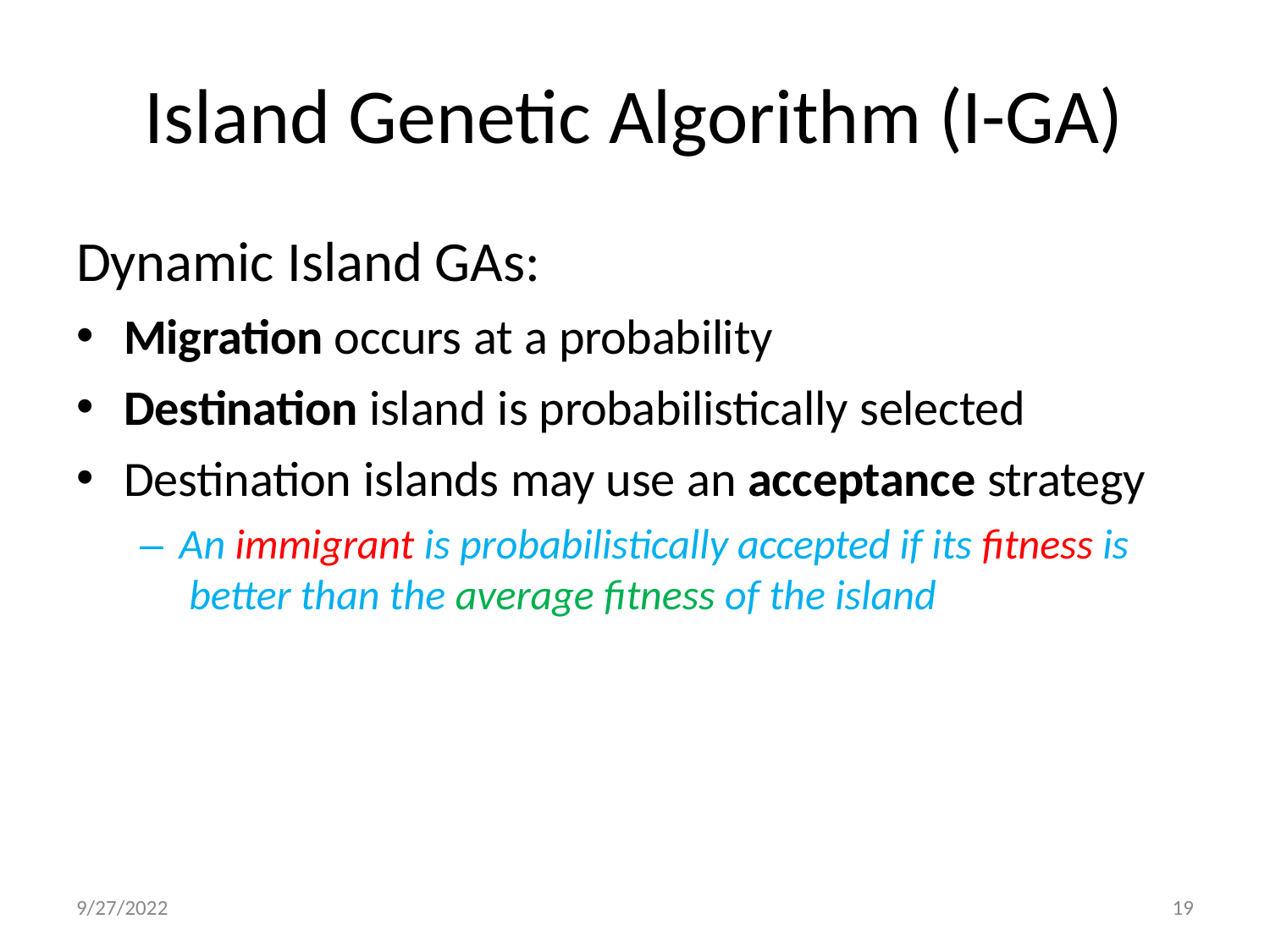

# Island Genetic Algorithm (I-GA)
Dynamic Island GAs:
Migration occurs at a probability
Destination island is probabilistically selected
Destination islands may use an acceptance strategy
– An immigrant is probabilistically accepted if its fitness is  better than the average fitness of the island
9/27/2022
19